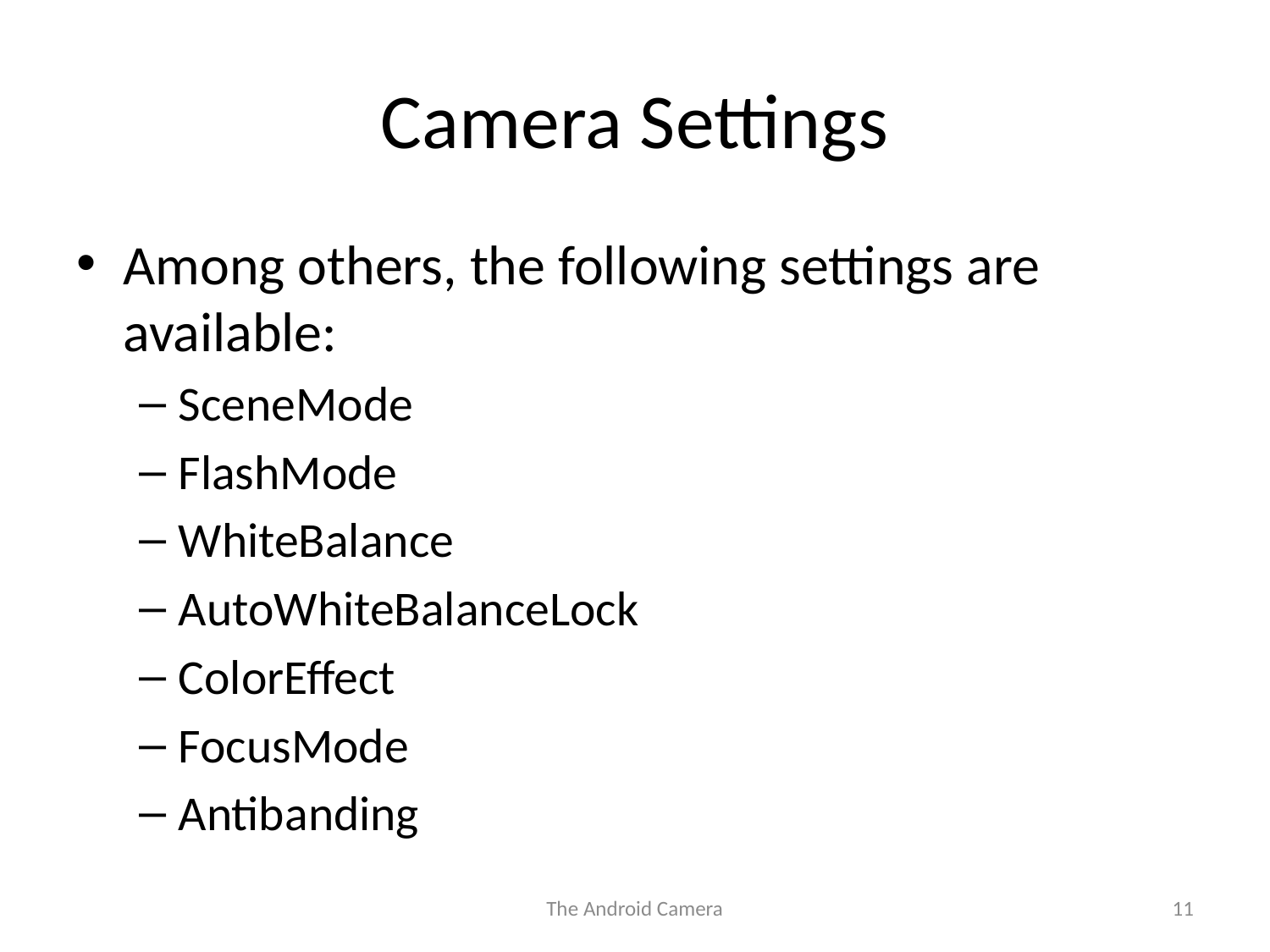

# Camera Settings
Among others, the following settings are available:
SceneMode
FlashMode
WhiteBalance
AutoWhiteBalanceLock
ColorEffect
FocusMode
Antibanding
The Android Camera
11